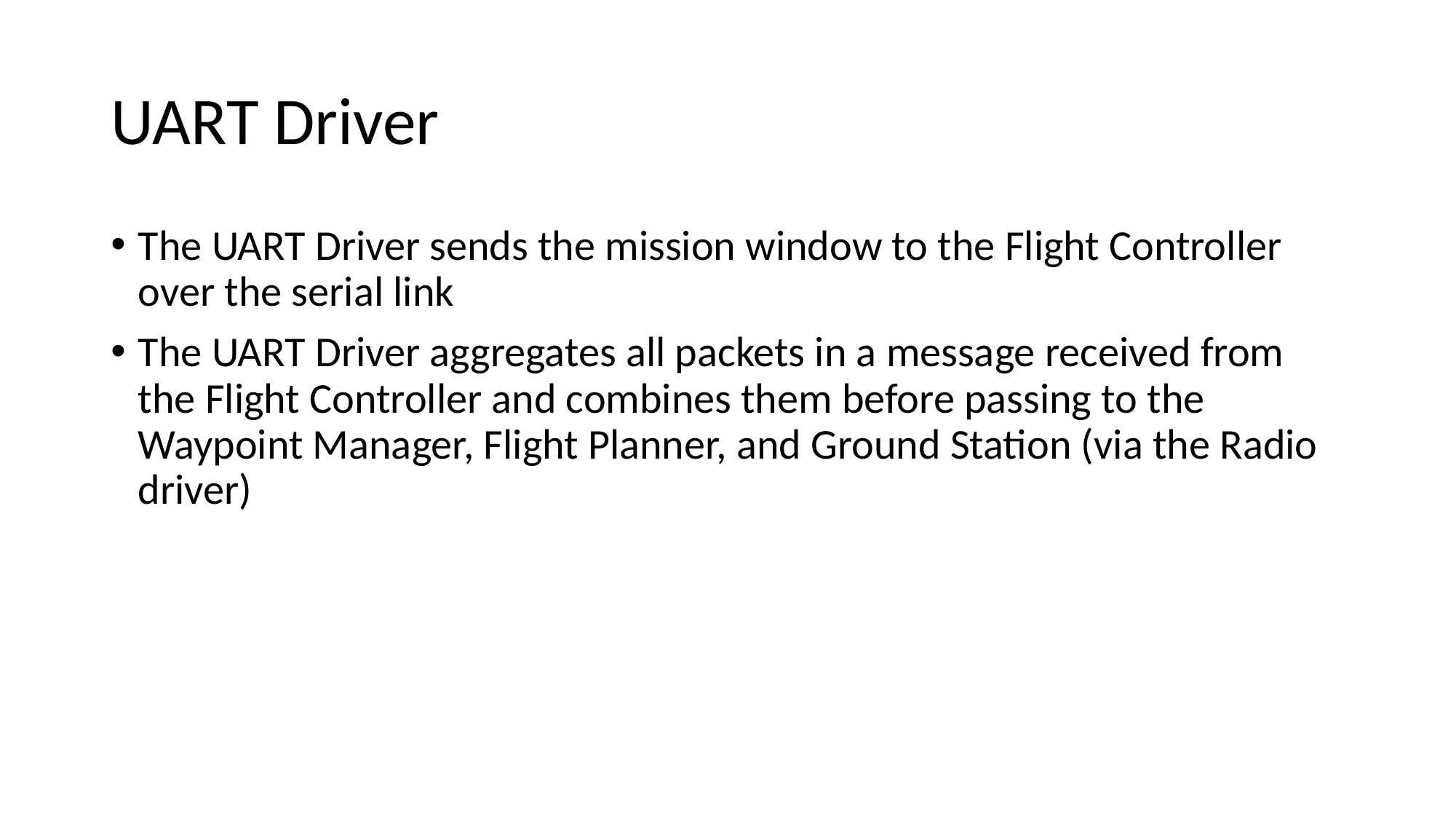

# UART Driver
The UART Driver sends the mission window to the Flight Controller over the serial link
The UART Driver aggregates all packets in a message received from the Flight Controller and combines them before passing to the Waypoint Manager, Flight Planner, and Ground Station (via the Radio driver)